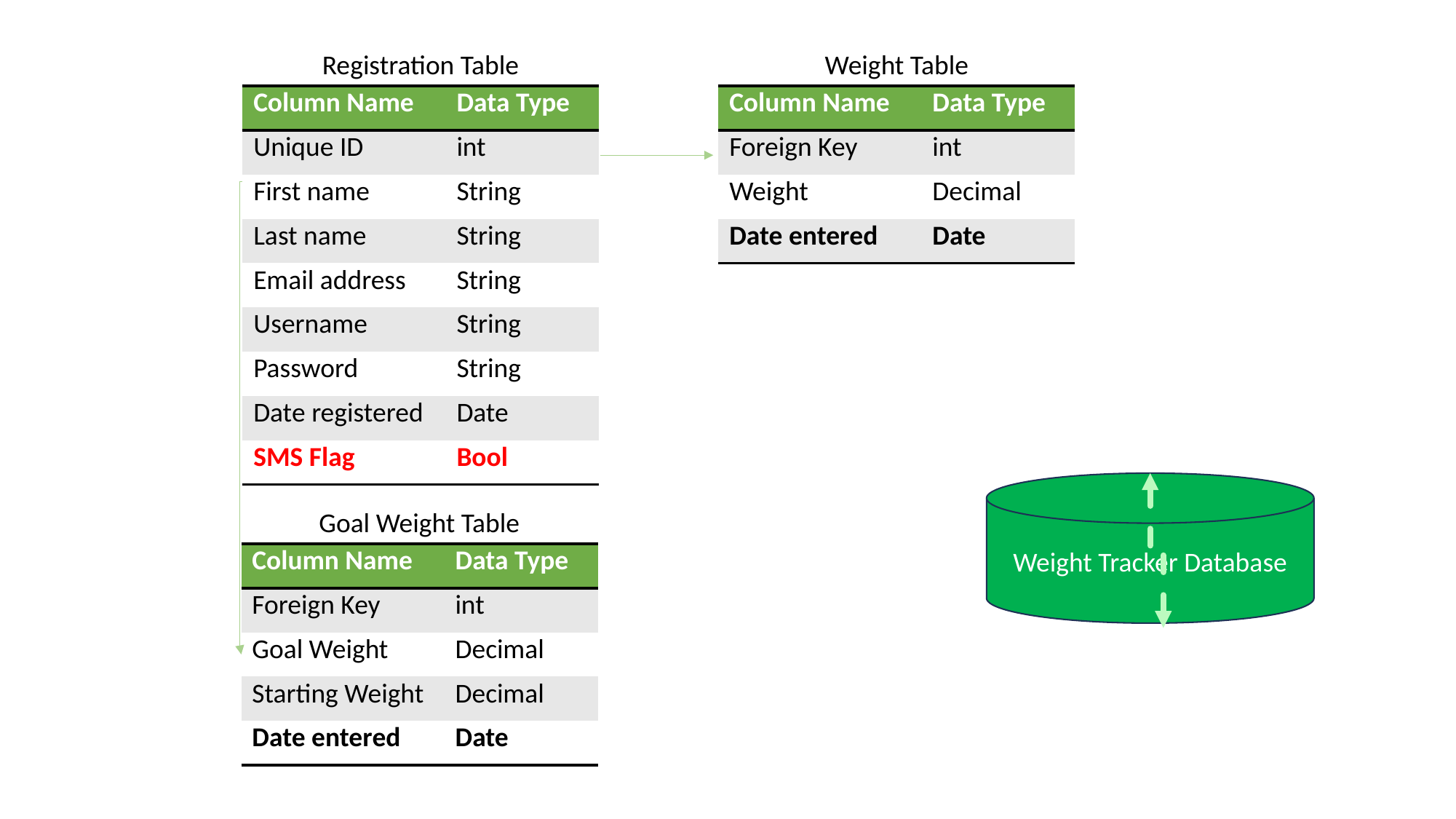

Registration Table
Weight Table
| Column Name | Data Type |
| --- | --- |
| Unique ID | int |
| First name | String |
| Last name | String |
| Email address | String |
| Username | String |
| Password | String |
| Date registered | Date |
| SMS Flag | Bool |
| Column Name | Data Type |
| --- | --- |
| Foreign Key | int |
| Weight | Decimal |
| Date entered | Date |
Weight Tracker Database
Goal Weight Table
| Column Name | Data Type |
| --- | --- |
| Foreign Key | int |
| Goal Weight | Decimal |
| Starting Weight | Decimal |
| Date entered | Date |